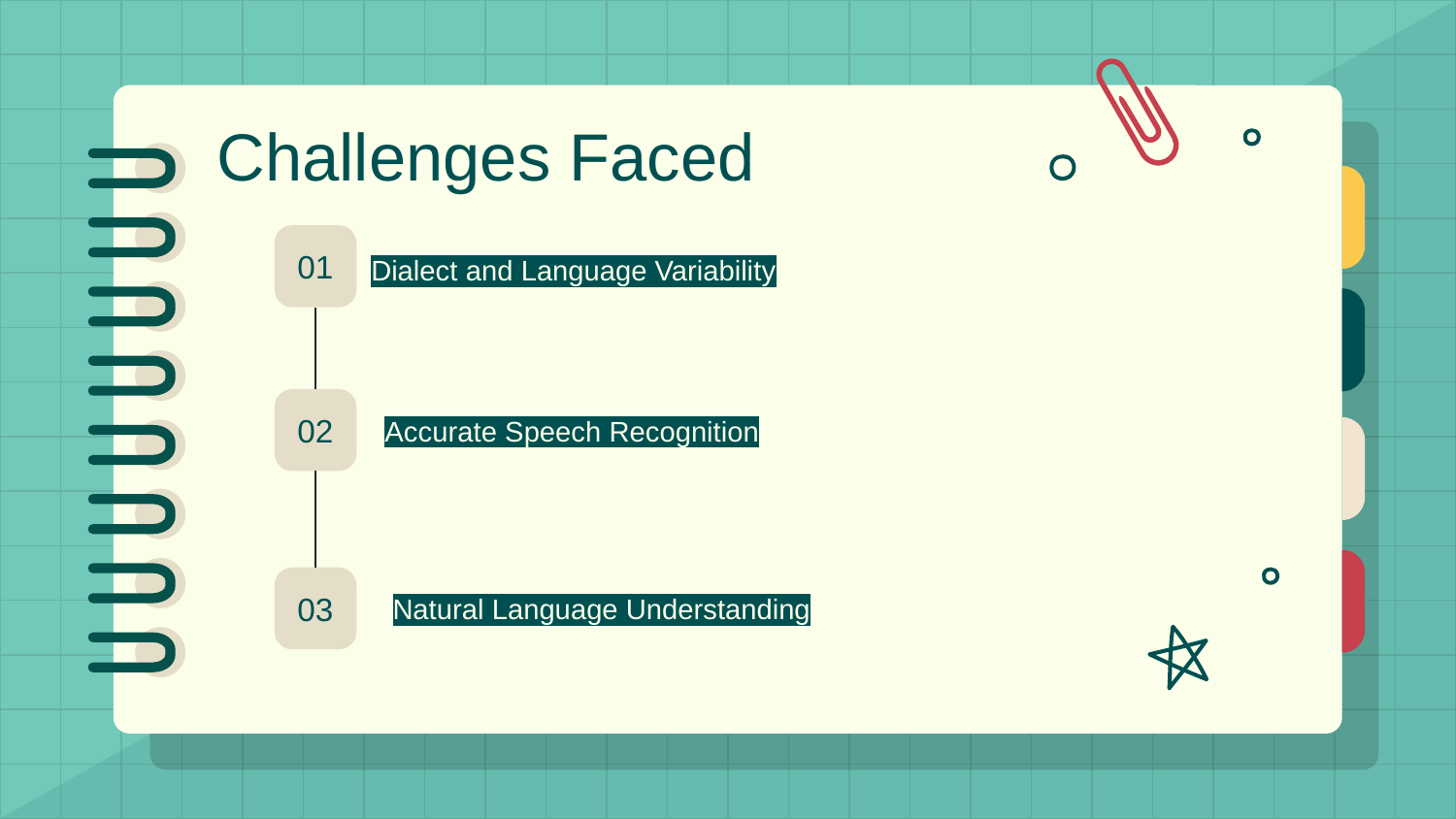

# Challenges Faced

01
Dialect and Language Variability
02
Accurate Speech Recognition
03
Natural Language Understanding